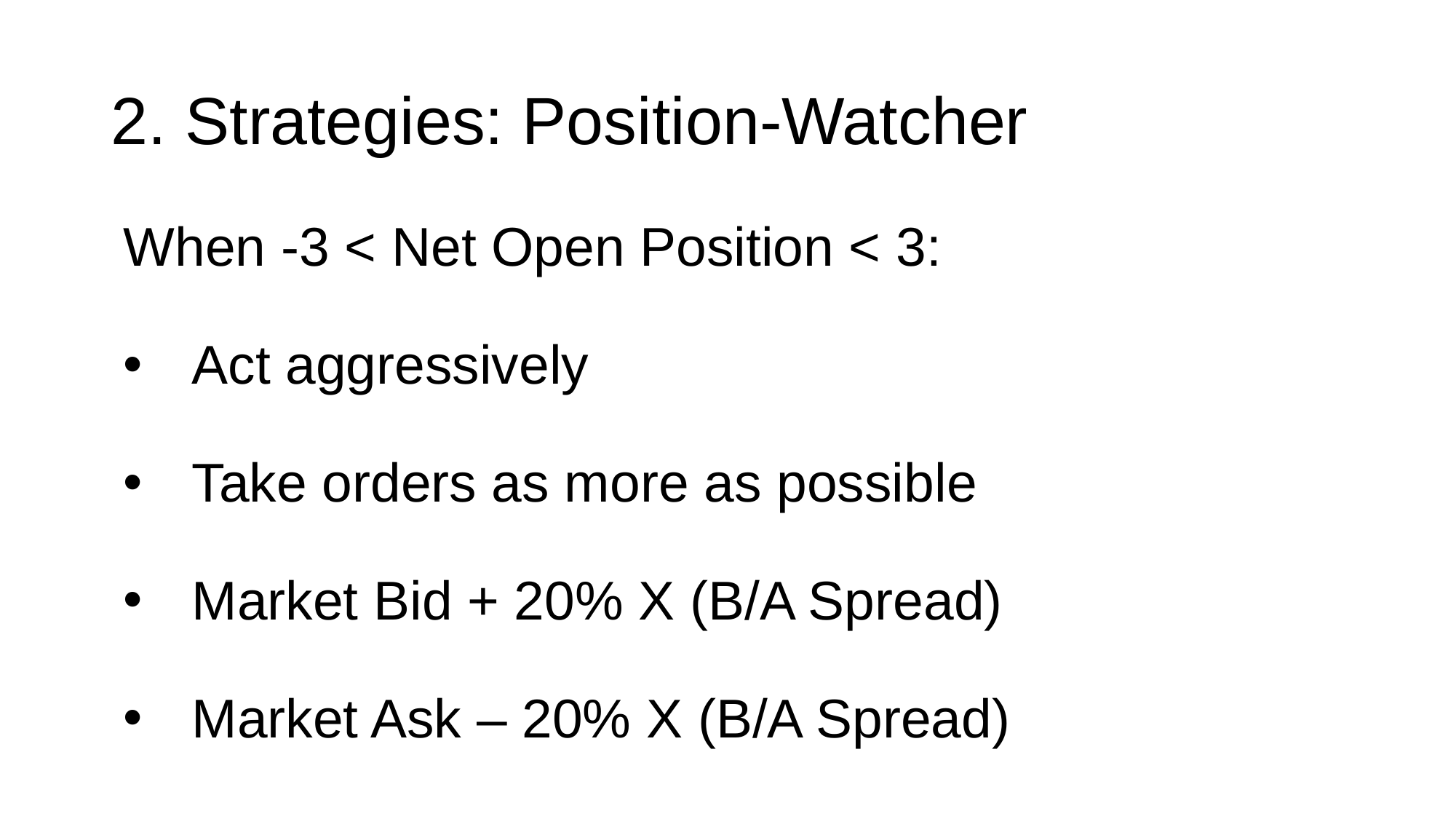

# 2. Strategies: Position-Watcher
When -3 < Net Open Position < 3:

Act aggressively

Take orders as more as possible

Market Bid + 20% X (B/A Spread)

Market Ask – 20% X (B/A Spread)